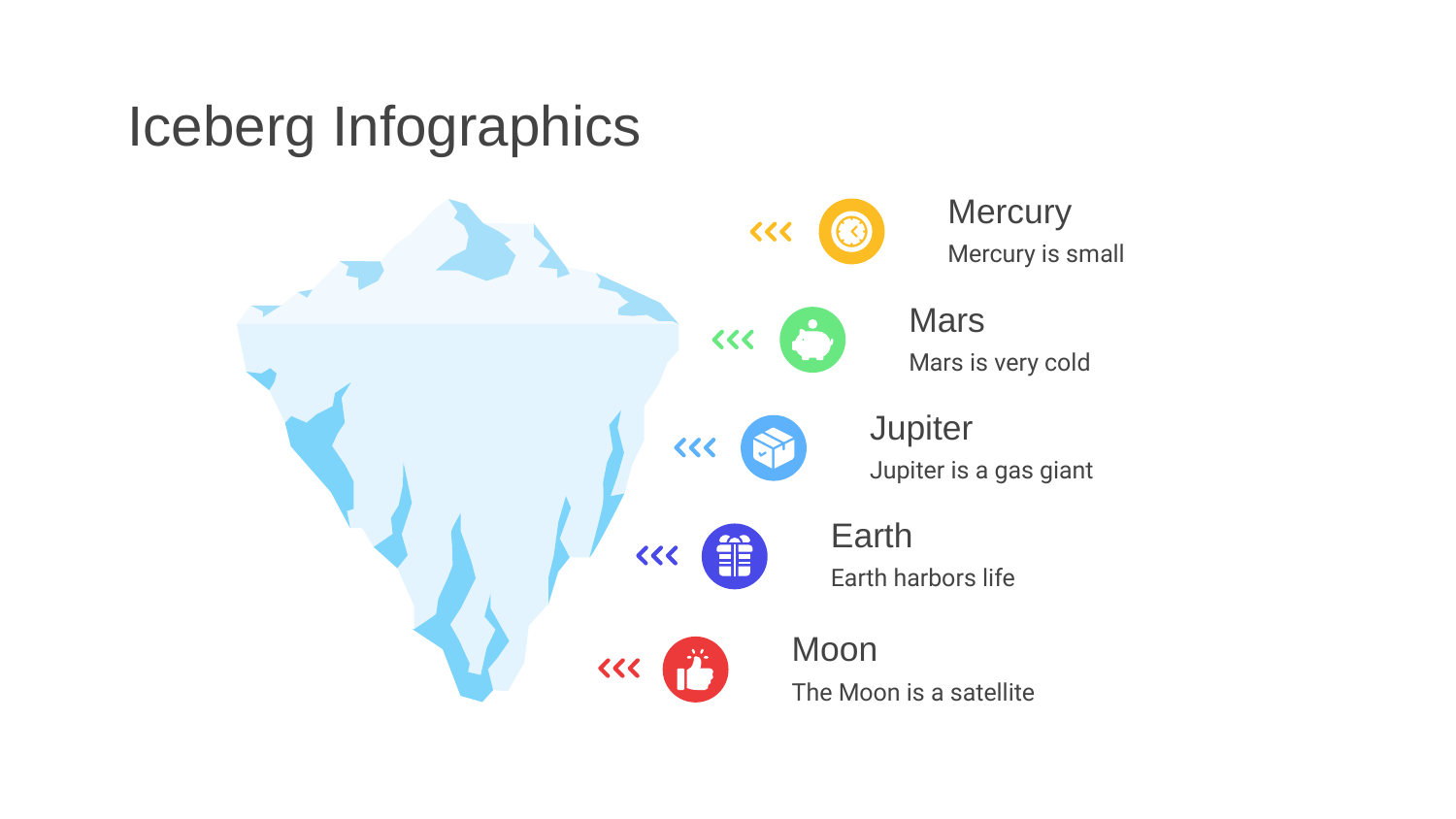

# Iceberg Infographics
Mercury

Mercury is small

Mars

Mars is very cold

Jupiter

Jupiter is a gas giant

Earth

Earth harbors life

Moon

The Moon is a satellite